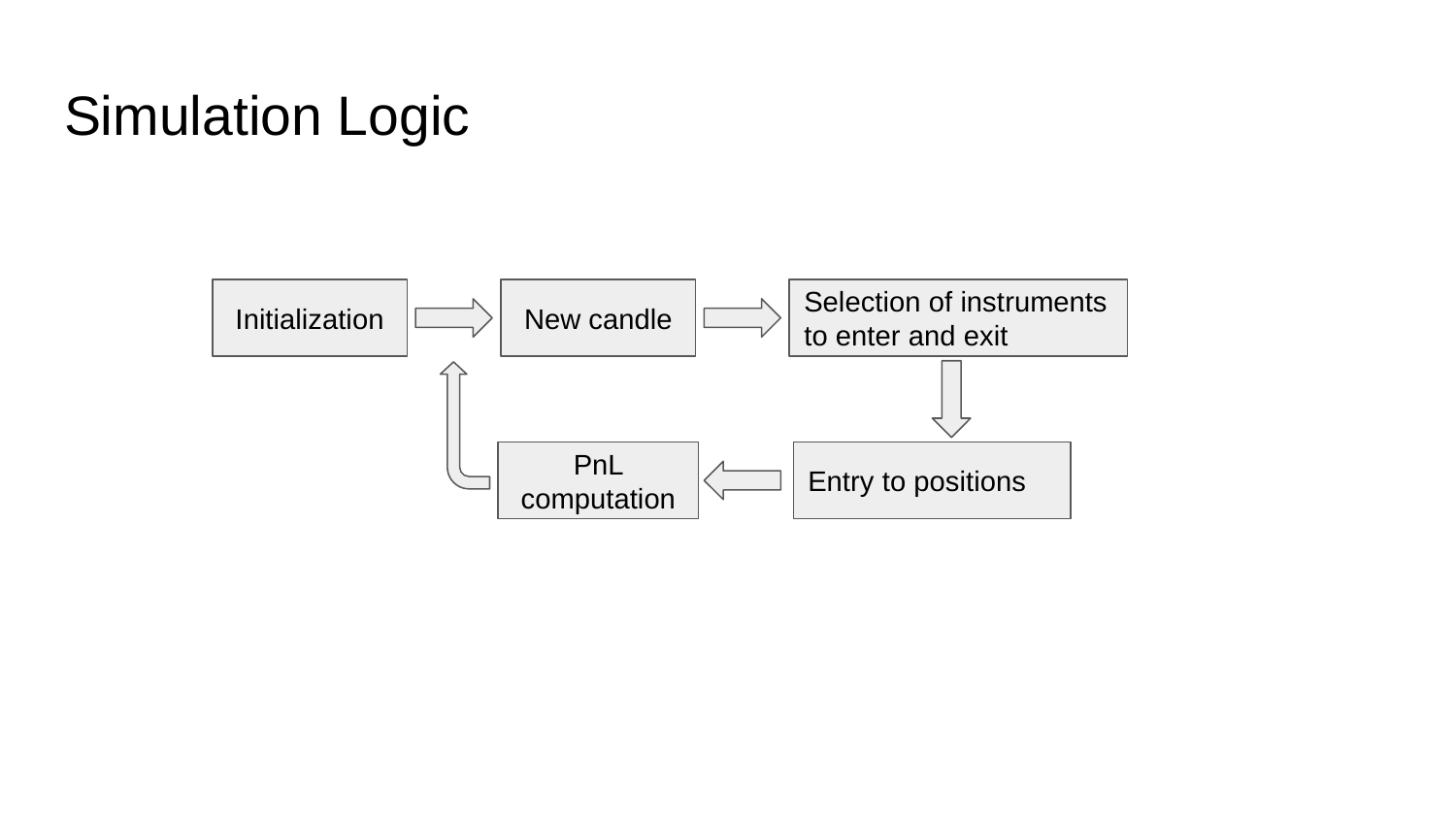

# Simulation Logic
Initialization
New candle
Selection of instruments to enter and exit

PnL computation
Entry to positions